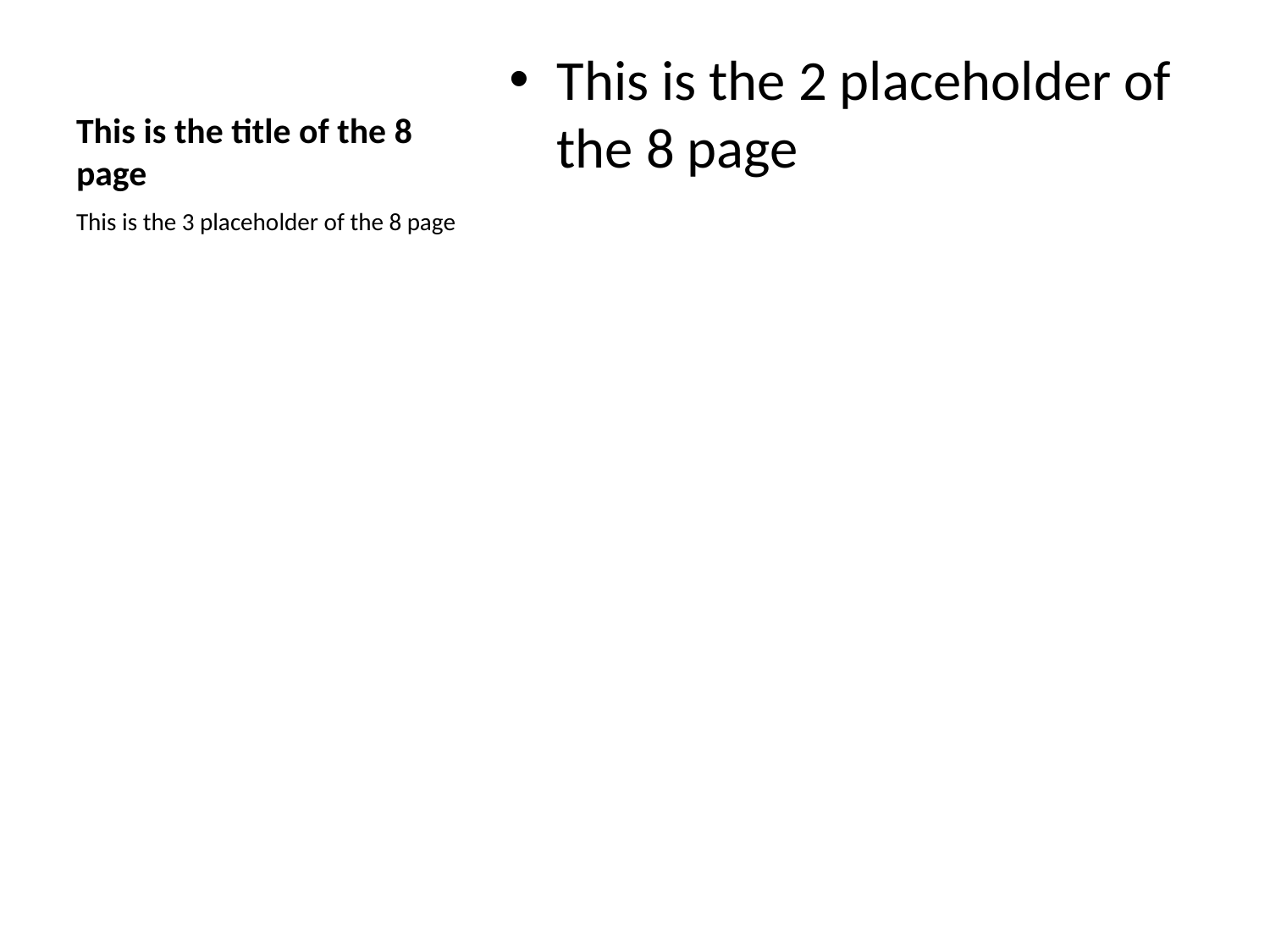

# This is the title of the 8 page
This is the 2 placeholder of the 8 page
This is the 3 placeholder of the 8 page